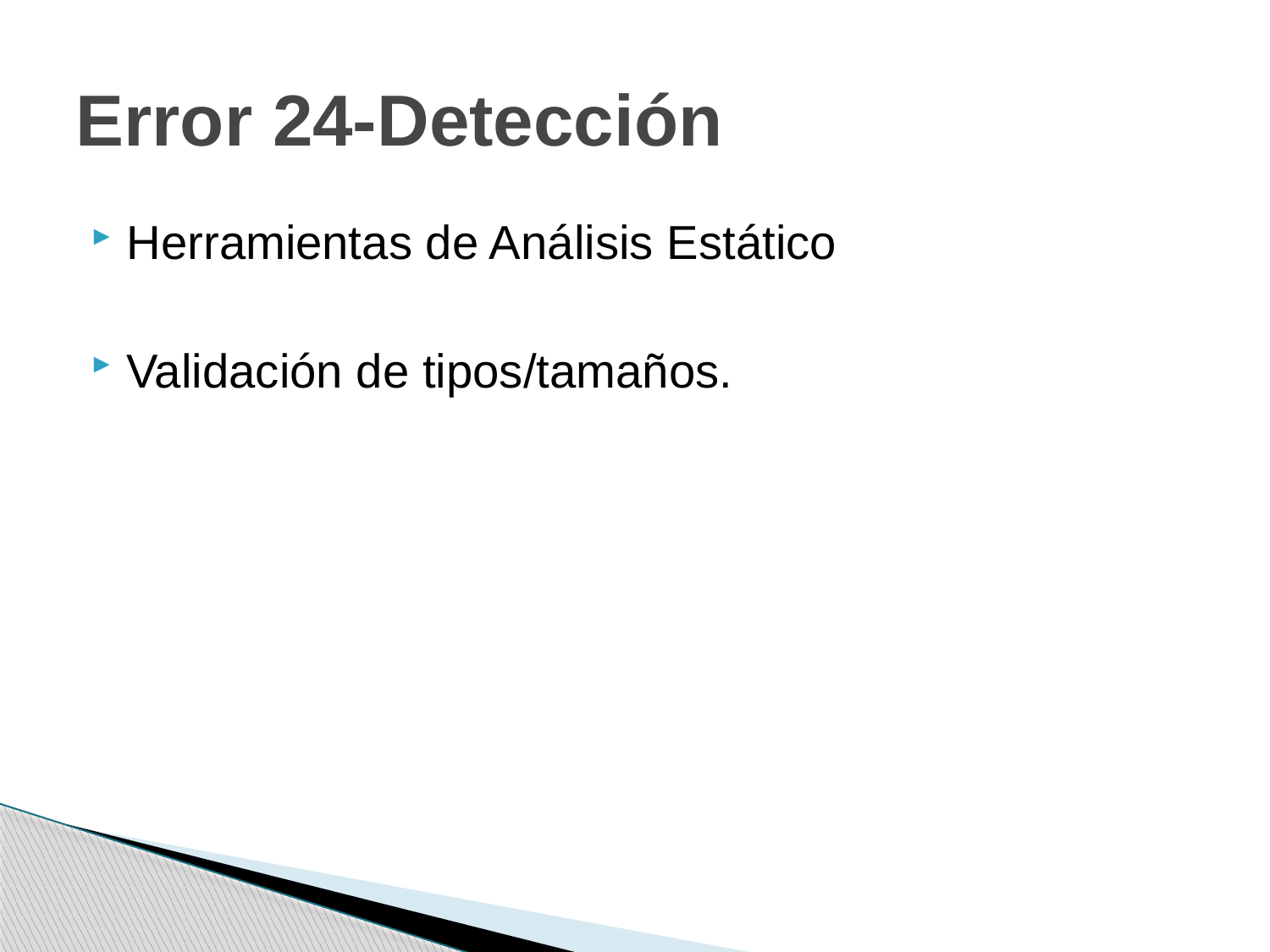

# Error 24-Detección
Herramientas de Análisis Estático

Validación de tipos/tamaños.